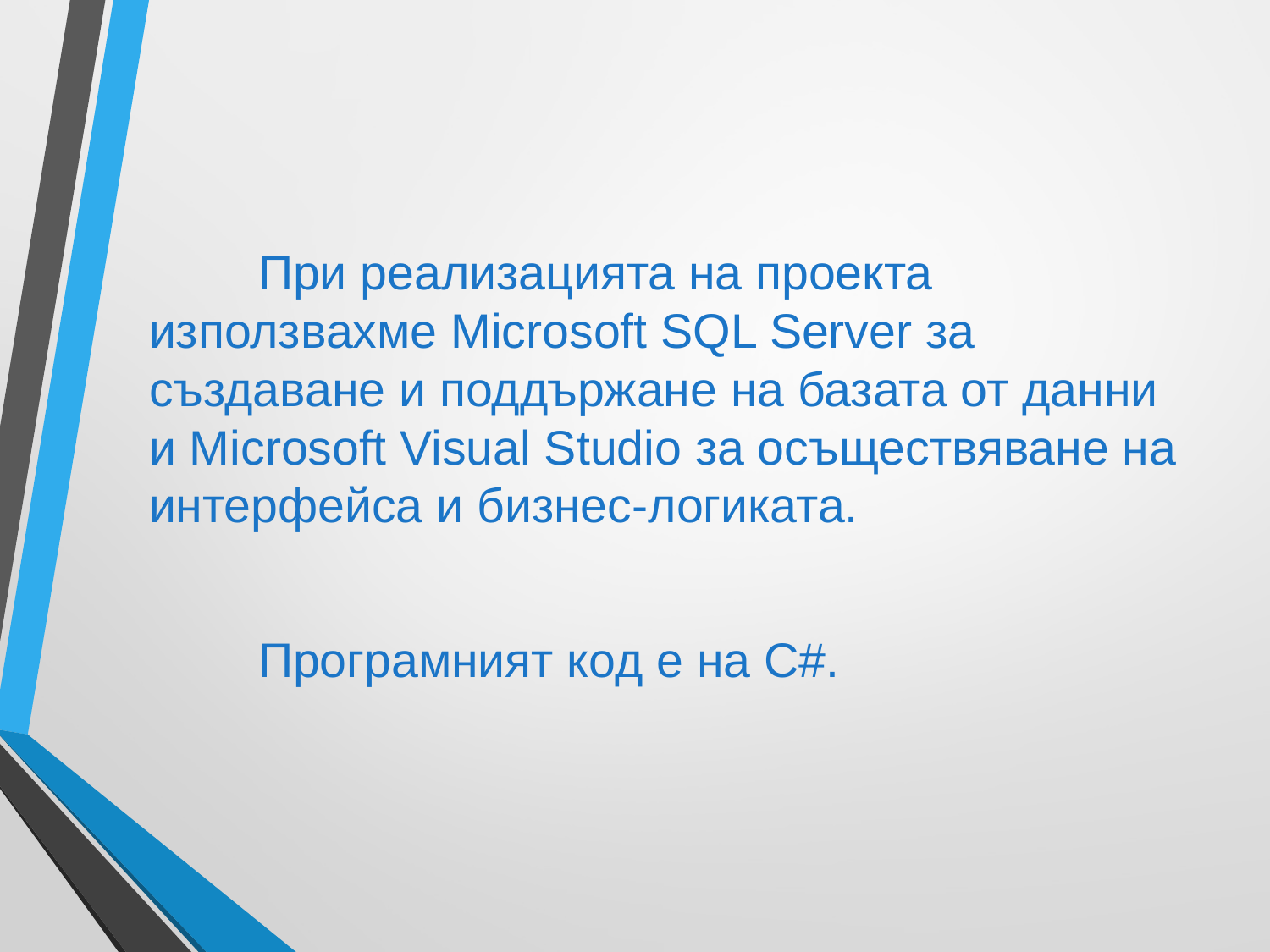

#
	При реализацията на проекта използвахме Microsoft SQL Server за създаване и поддържане на базата от данни и Microsoft Visual Studio за осъществяване на интерфейса и бизнес-логиката.

	Програмният код е на C#.